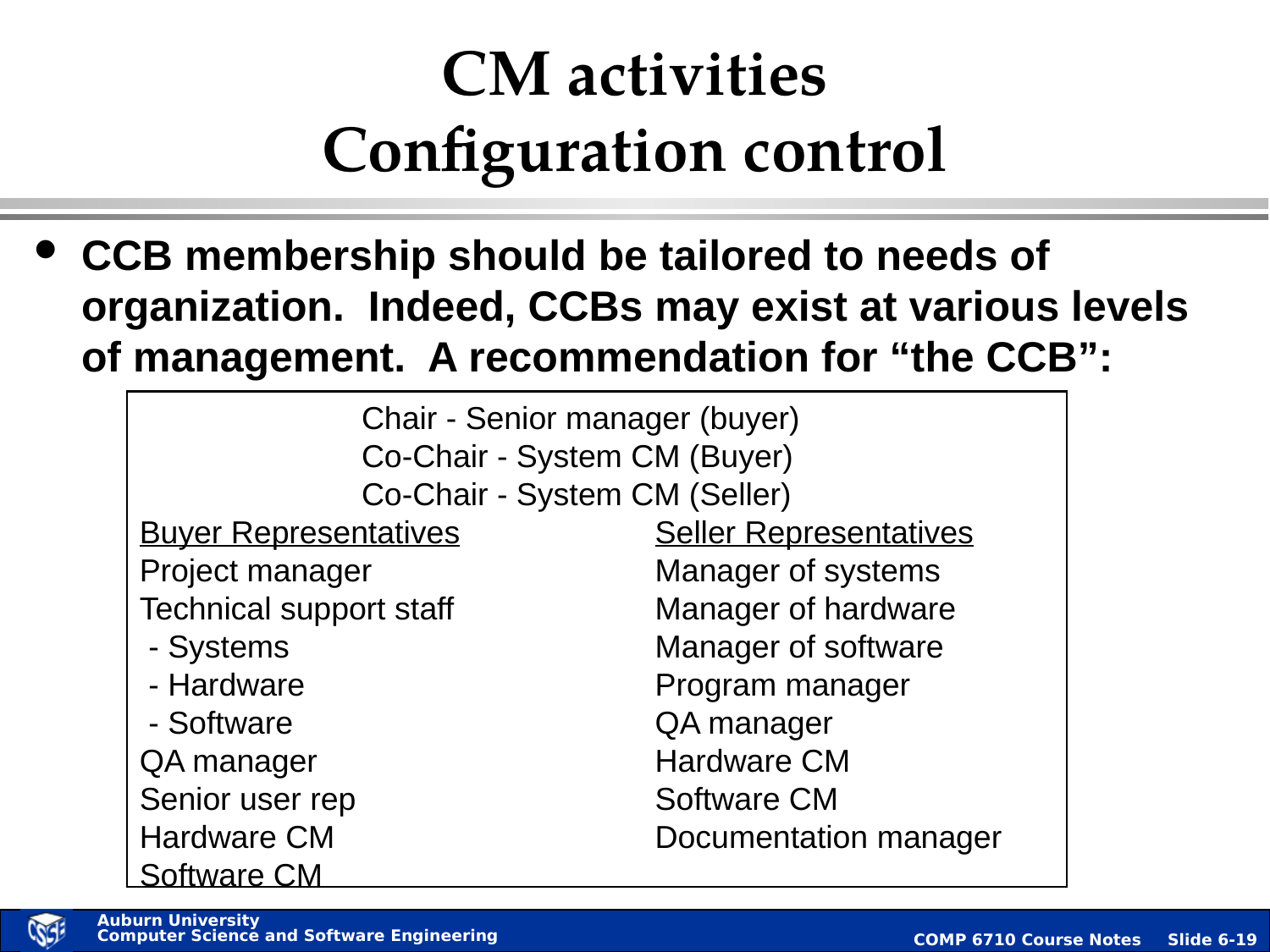

# CM activities Configuration control
CCB membership should be tailored to needs of organization.  Indeed, CCBs may exist at various levels of management.  A recommendation for “the CCB”:
 	Chair - Senior manager (buyer)
 	Co-Chair - System CM (Buyer)
 	Co-Chair - System CM (Seller)
Buyer Representatives	Seller Representatives
Project manager	Manager of systems
Technical support staff	Manager of hardware
 - Systems		Manager of software
 - Hardware		Program manager
 - Software		QA manager
QA manager 		Hardware CM
Senior user rep		Software CM
Hardware CM		Documentation manager
Software CM